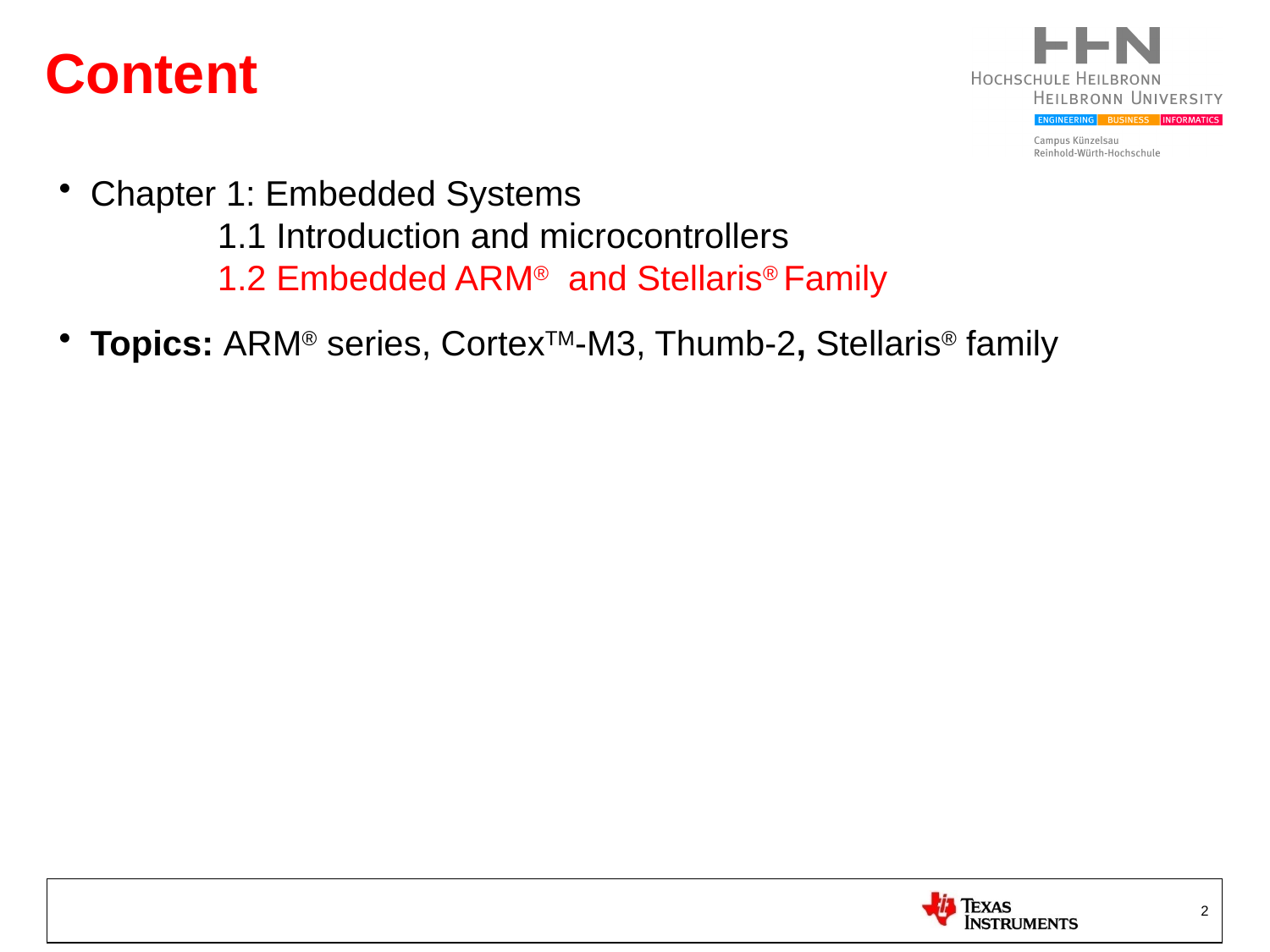

# Content
Chapter 1: Embedded Systems
	1.1 Introduction and microcontrollers
	1.2 Embedded ARM®  and Stellaris® Family
Topics: ARM® series, CortexTM-M3, Thumb-2, Stellaris® family

2